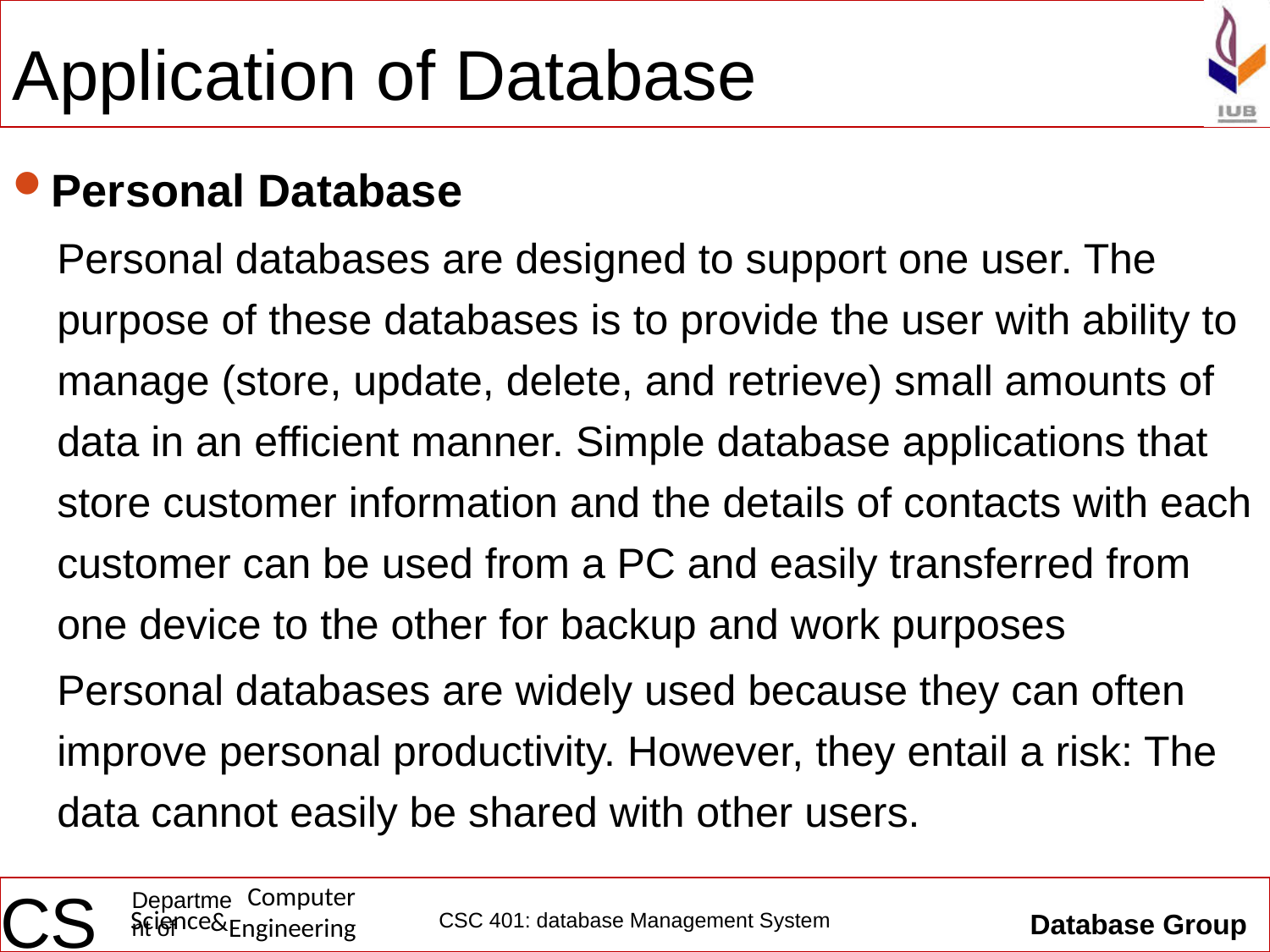

# Application of Database
Personal Database
Personal databases are designed to support one user. The purpose of these databases is to provide the user with ability to manage (store, update, delete, and retrieve) small amounts of data in an efficient manner. Simple database applications that store customer information and the details of contacts with each customer can be used from a PC and easily transferred from one device to the other for backup and work purposes
Personal databases are widely used because they can often improve personal productivity. However, they entail a risk: The data cannot easily be shared with other users.
CSC 401: database Management System